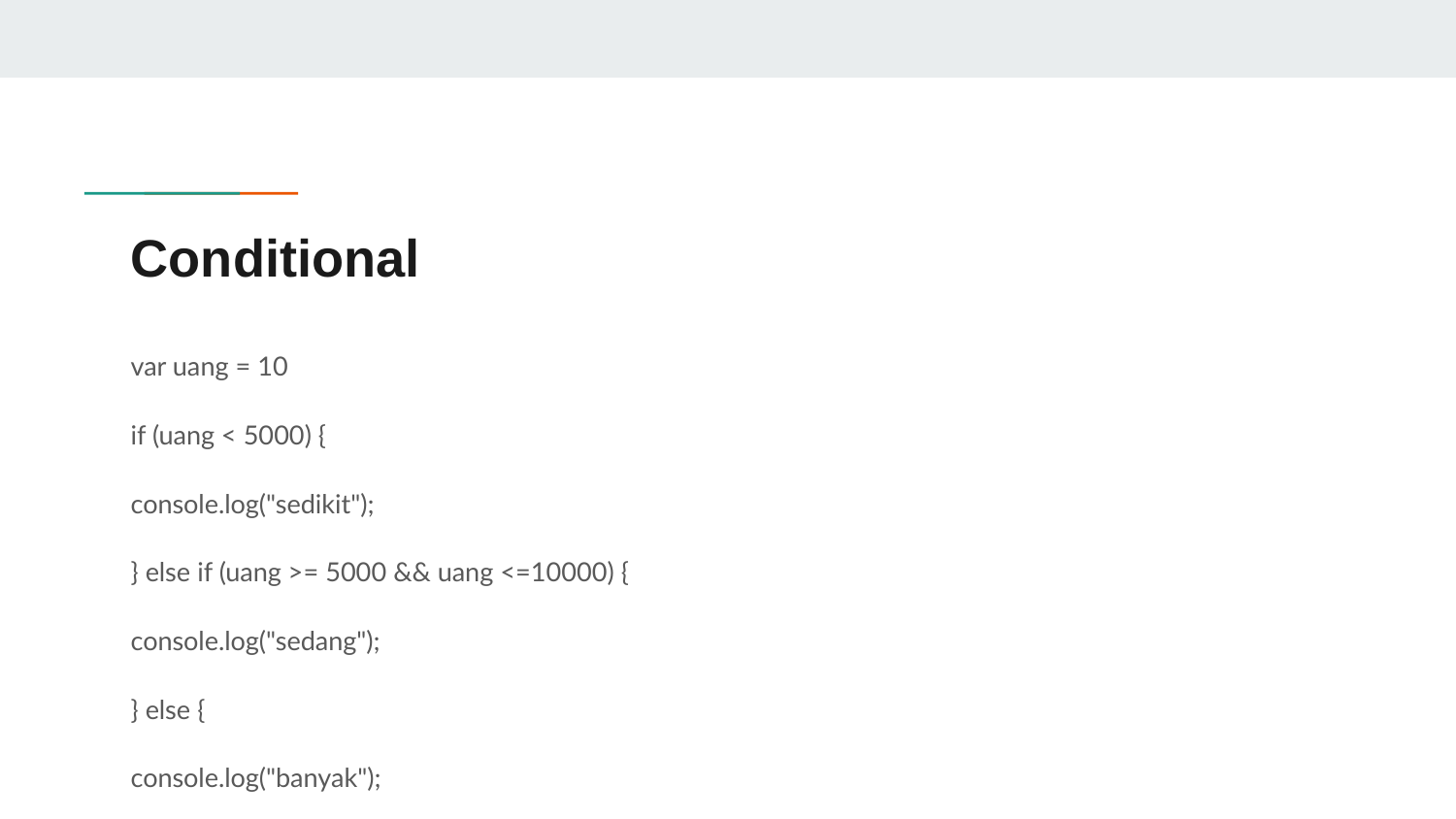

# Conditional
var uang = 10
if (uang < 5000) {
console.log("sedikit");
} else if (uang >= 5000 && uang <=10000) {
console.log("sedang");
} else {
console.log("banyak");
}